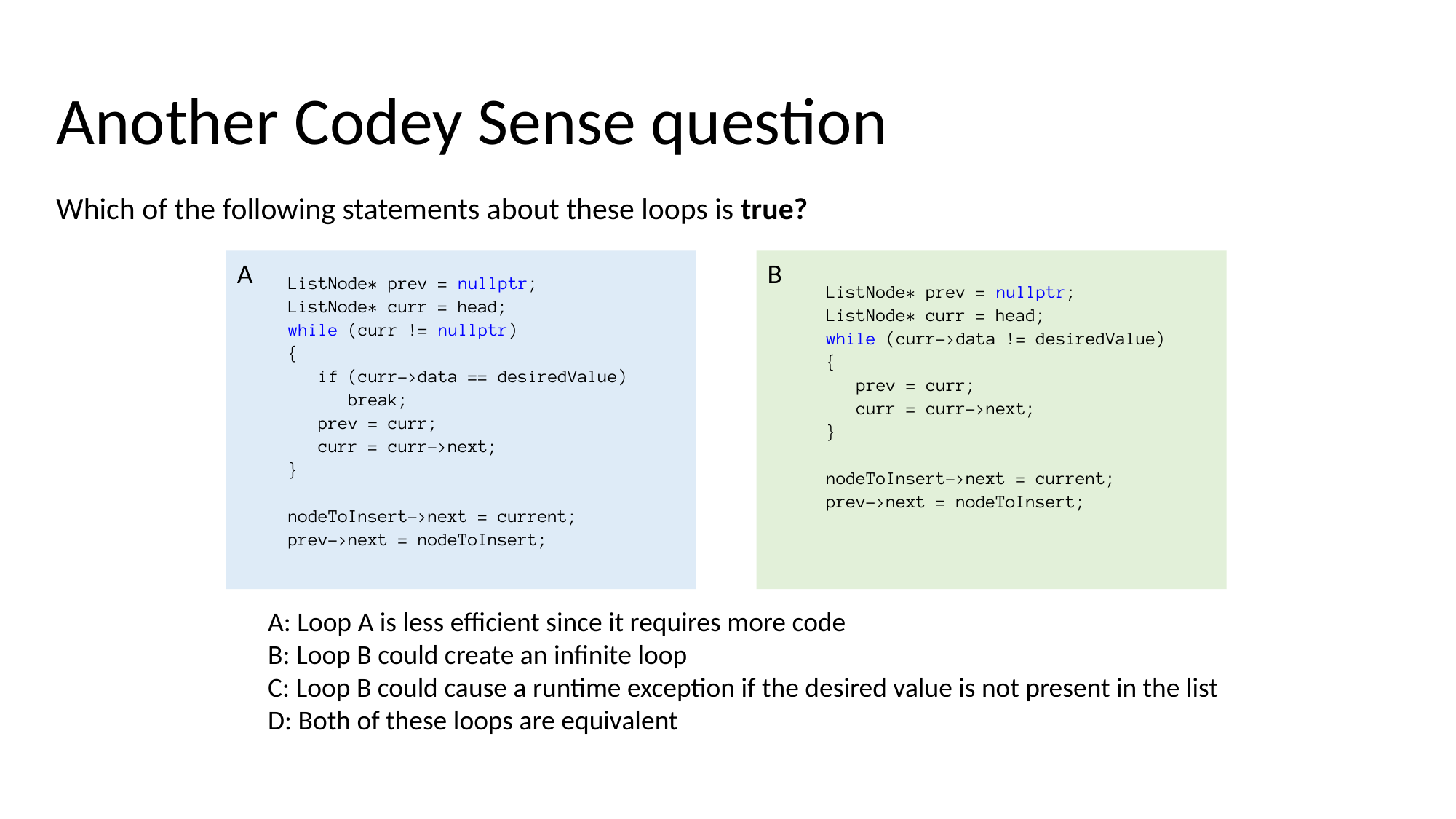

# Another Codey Sense question
Which of the following statements about these loops is true?
A

B

ListNode* prev = nullptr;
ListNode* curr = head;
while (curr != nullptr)
{
   if (curr->data == desiredValue)
      break;
   prev = curr;
   curr = curr->next;
}

nodeToInsert->next = current;
prev->next = nodeToInsert;

ListNode* prev = nullptr;
ListNode* curr = head;
while (curr->data != desiredValue)
{
   prev = curr;
   curr = curr->next;
}

nodeToInsert->next = current;
prev->next = nodeToInsert;

A: Loop A is less efficient since it requires more code
B: Loop B could create an infinite loop
C: Loop B could cause a runtime exception if the desired value is not present in the list
D: Both of these loops are equivalent